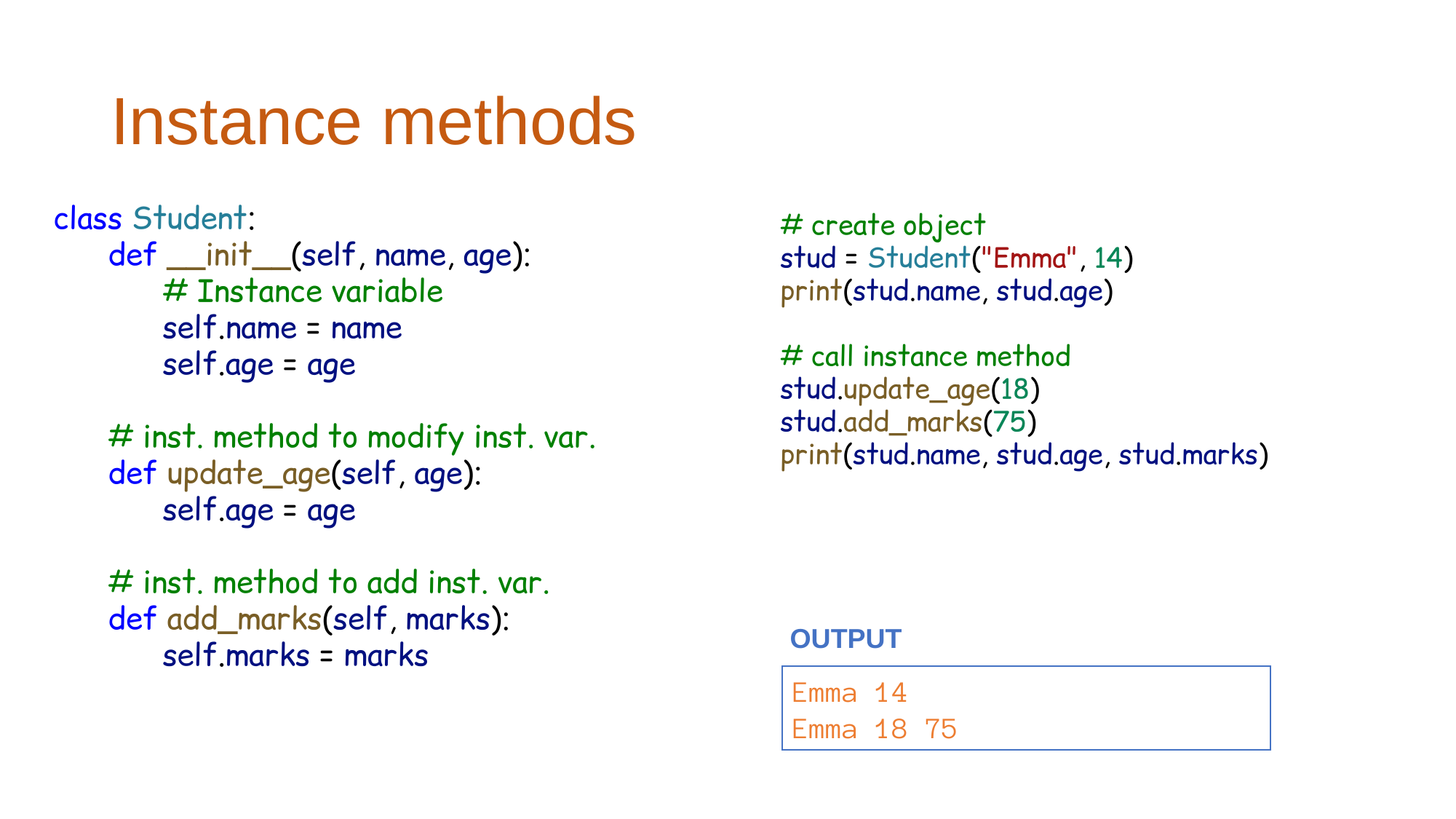

# Instance methods
class Student:
def __init__(self, name, age):
# Instance variable
self.name = name
self.age = age
# inst. method to modify inst. var.
def update_age(self, age):
self.age = age

# inst. method to add inst. var.
def add_marks(self, marks):
self.marks = marks
# create object
stud = Student("Emma", 14)
print(stud.name, stud.age)
# call instance method
stud.update_age(18)
stud.add_marks(75)
print(stud.name, stud.age, stud.marks)
OUTPUT
Emma 14
Emma 18 75